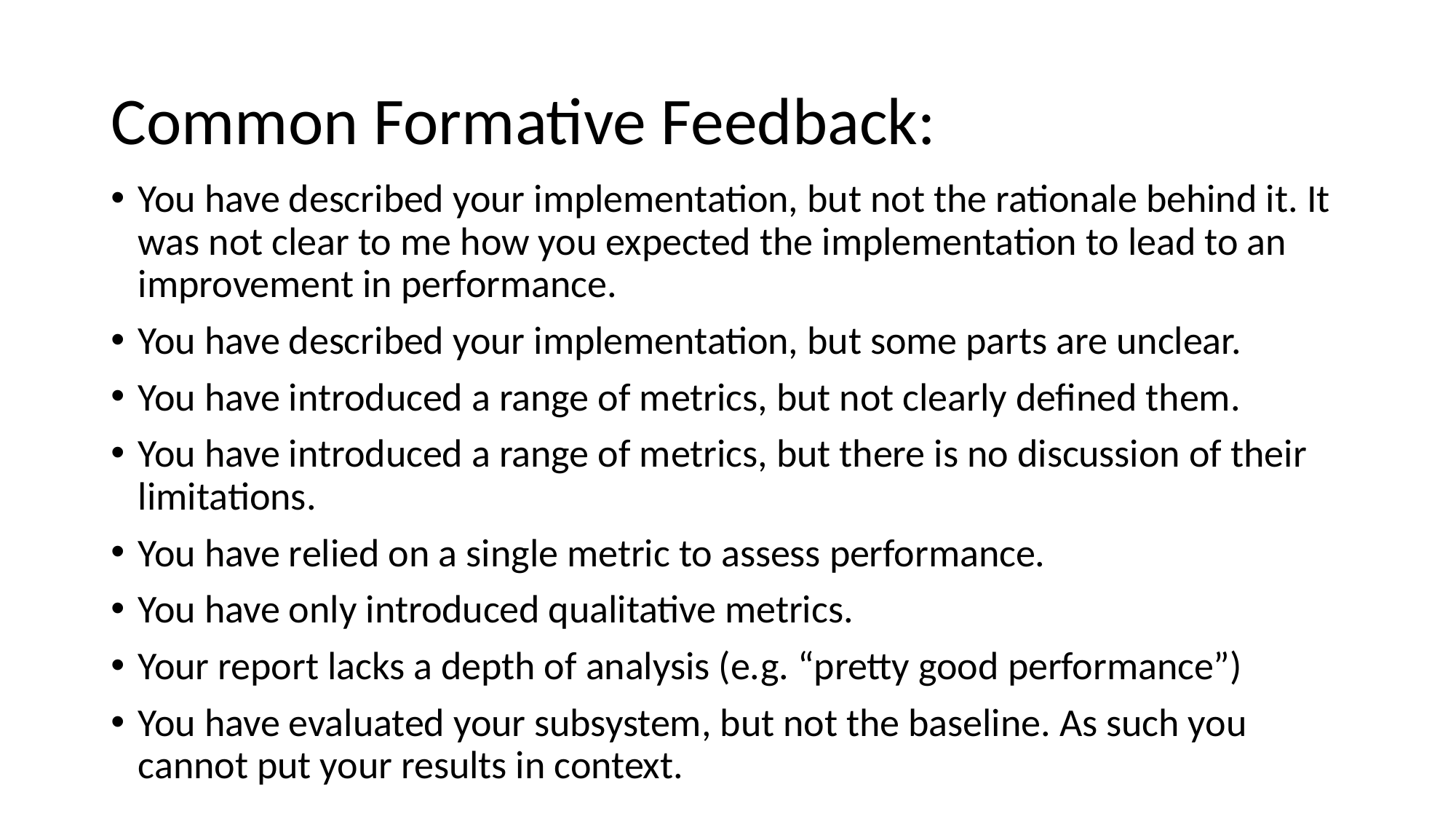

# Common Formative Feedback:
You have described your implementation, but not the rationale behind it. It was not clear to me how you expected the implementation to lead to an improvement in performance.
You have described your implementation, but some parts are unclear.
You have introduced a range of metrics, but not clearly defined them.
You have introduced a range of metrics, but there is no discussion of their limitations.
You have relied on a single metric to assess performance.
You have only introduced qualitative metrics.
Your report lacks a depth of analysis (e.g. “pretty good performance”)
You have evaluated your subsystem, but not the baseline. As such you cannot put your results in context.